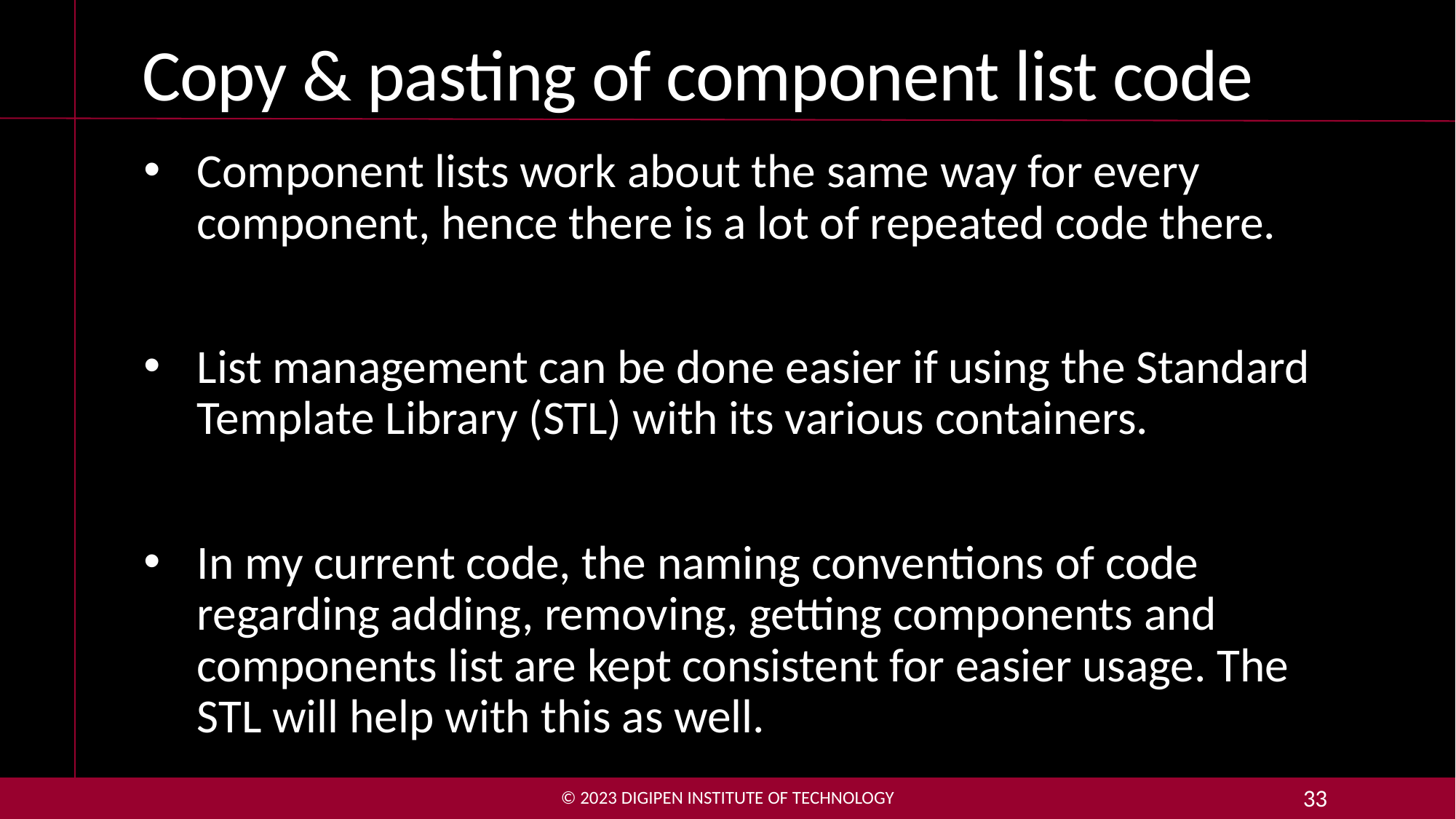

# Copy & pasting of component list code
Component lists work about the same way for every component, hence there is a lot of repeated code there.

List management can be done easier if using the Standard Template Library (STL) with its various containers.

In my current code, the naming conventions of code regarding adding, removing, getting components and components list are kept consistent for easier usage. The STL will help with this as well.
© 2023 DigiPen Institute of Technology
33